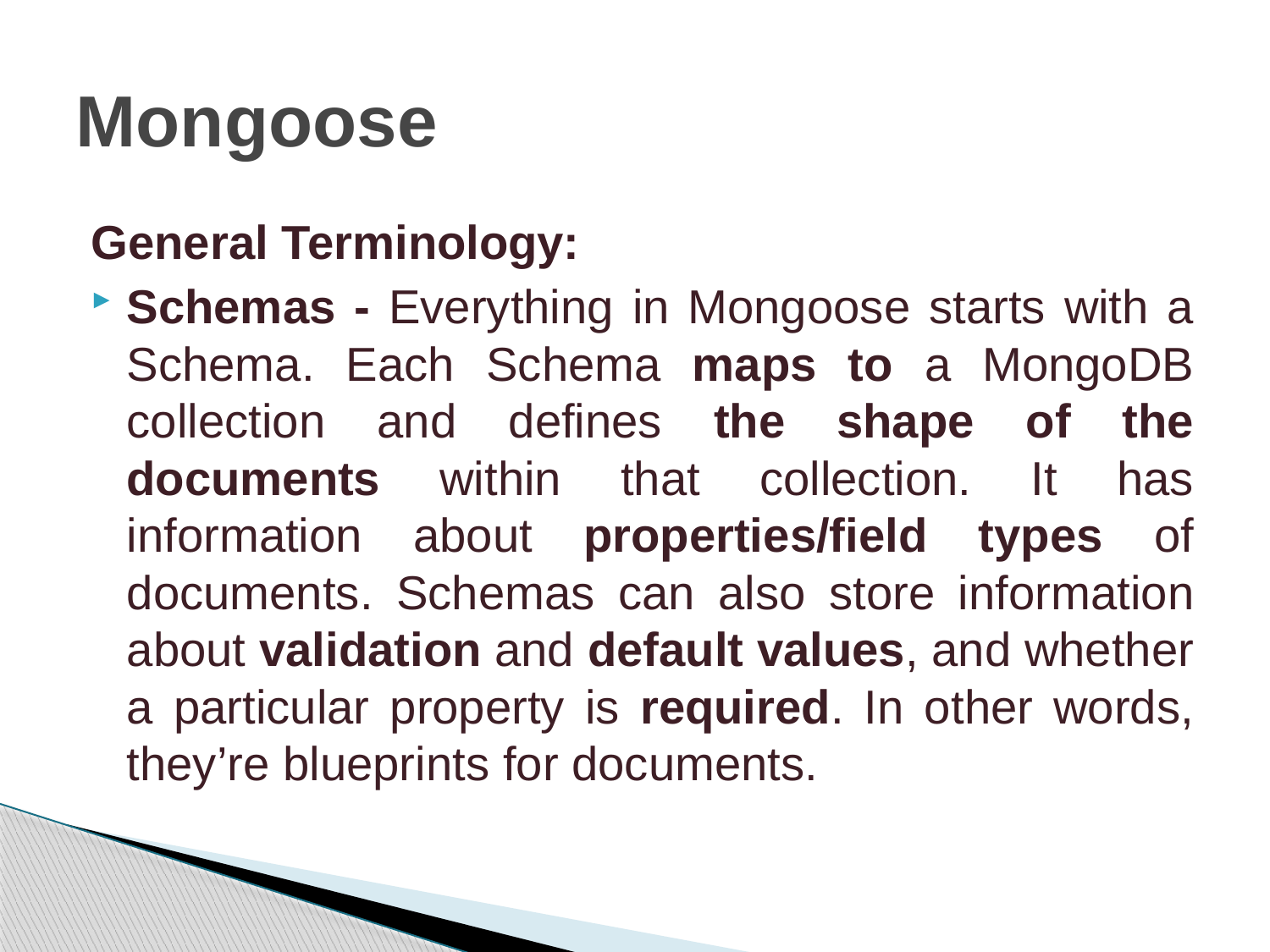

# Mongoose
General Terminology:
Schemas - Everything in Mongoose starts with a Schema. Each Schema maps to a MongoDB collection and defines the shape of the documents within that collection. It has information about properties/field types of documents. Schemas can also store information about validation and default values, and whether a particular property is required. In other words, they’re blueprints for documents.